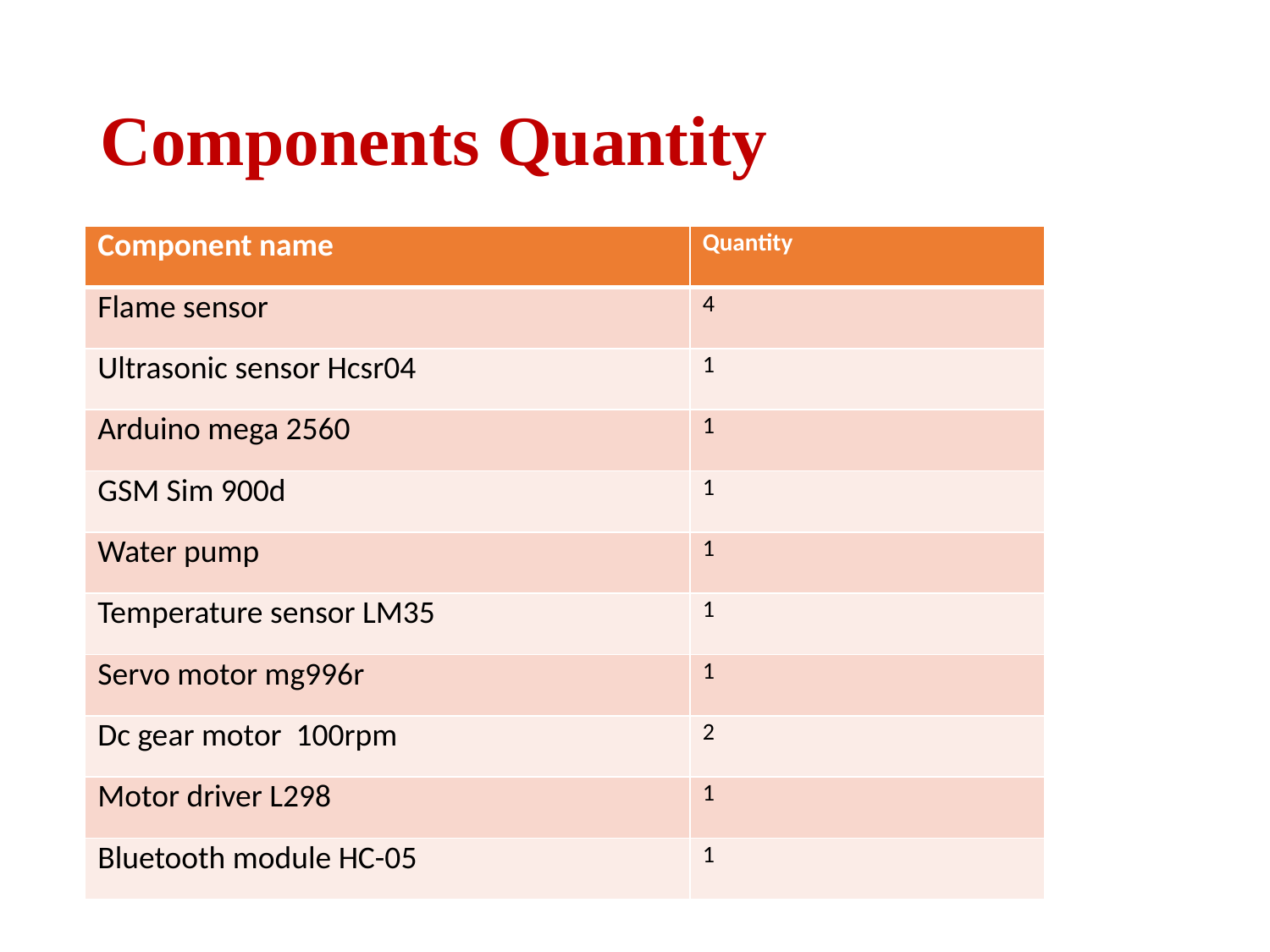

# Components Quantity
| Component name | Quantity |
| --- | --- |
| Flame sensor | 4 |
| Ultrasonic sensor Hcsr04 | 1 |
| Arduino mega 2560 | 1 |
| GSM Sim 900d | 1 |
| Water pump | 1 |
| Temperature sensor LM35 | 1 |
| Servo motor mg996r | 1 |
| Dc gear motor 100rpm | 2 |
| Motor driver L298 | 1 |
| Bluetooth module HC-05 | 1 |